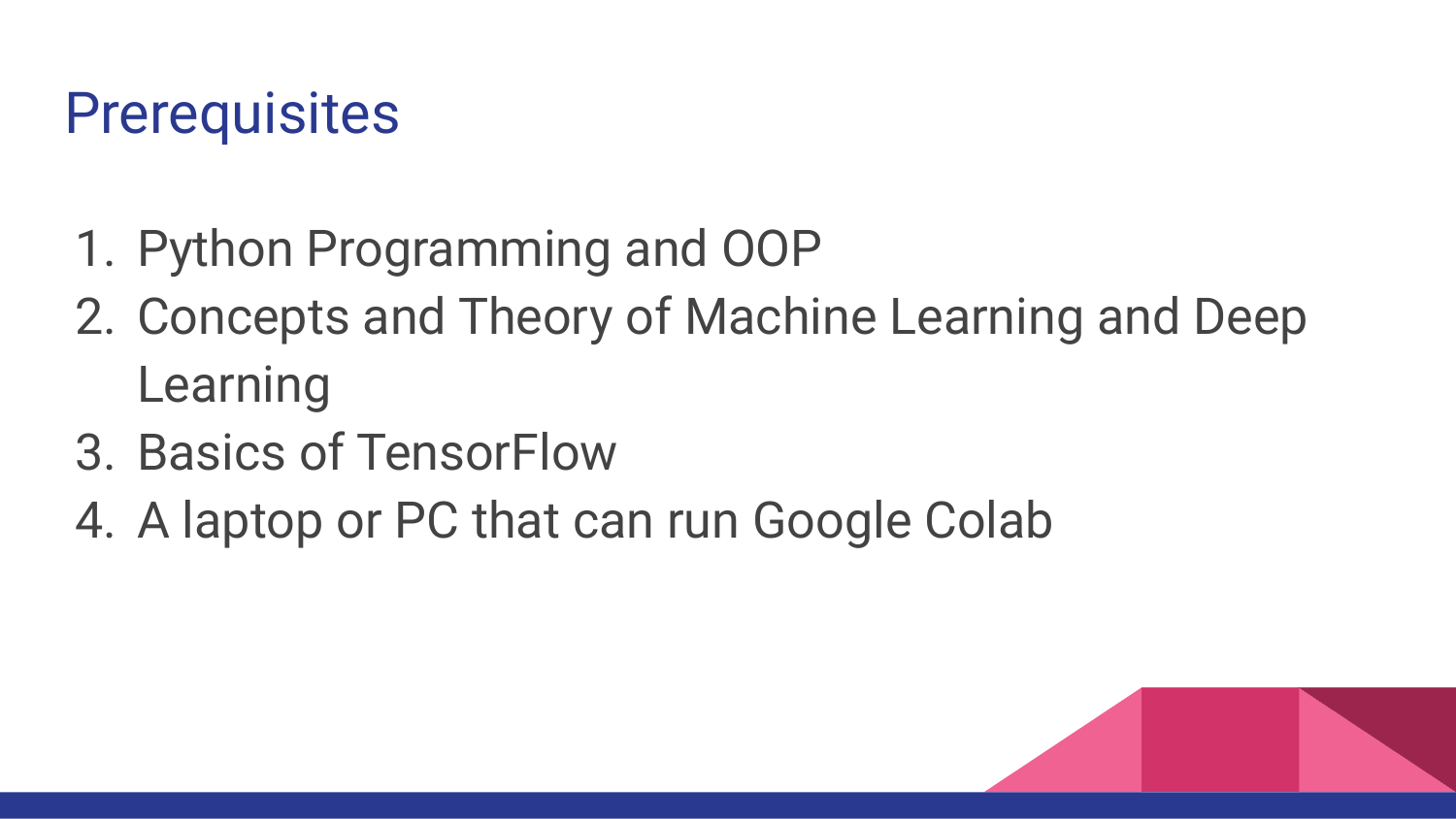

# Prerequisites
Python Programming and OOP
Concepts and Theory of Machine Learning and Deep Learning
Basics of TensorFlow
A laptop or PC that can run Google Colab